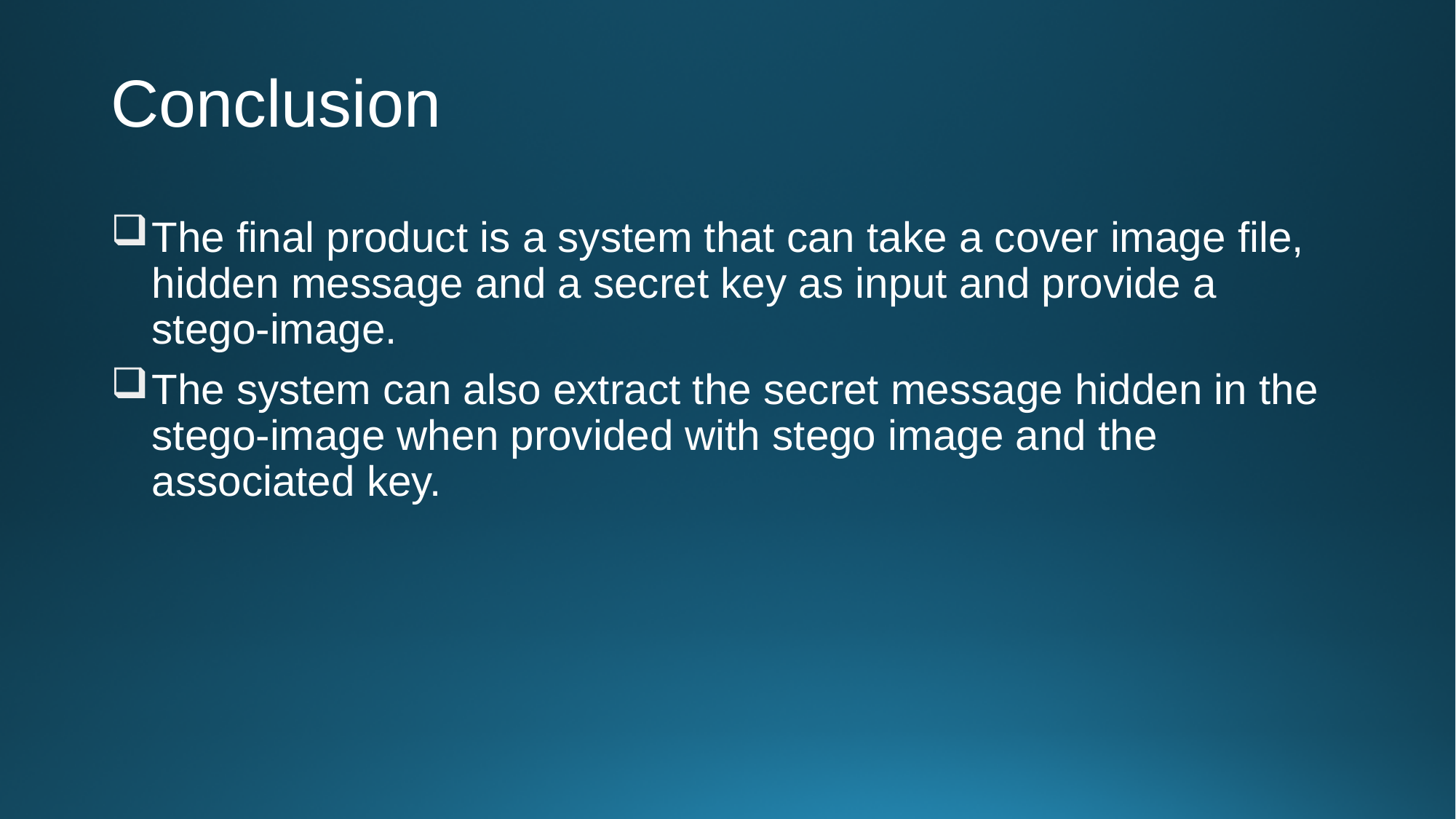

# Conclusion
The final product is a system that can take a cover image file, hidden message and a secret key as input and provide a stego-image.
The system can also extract the secret message hidden in the stego-image when provided with stego image and the associated key.